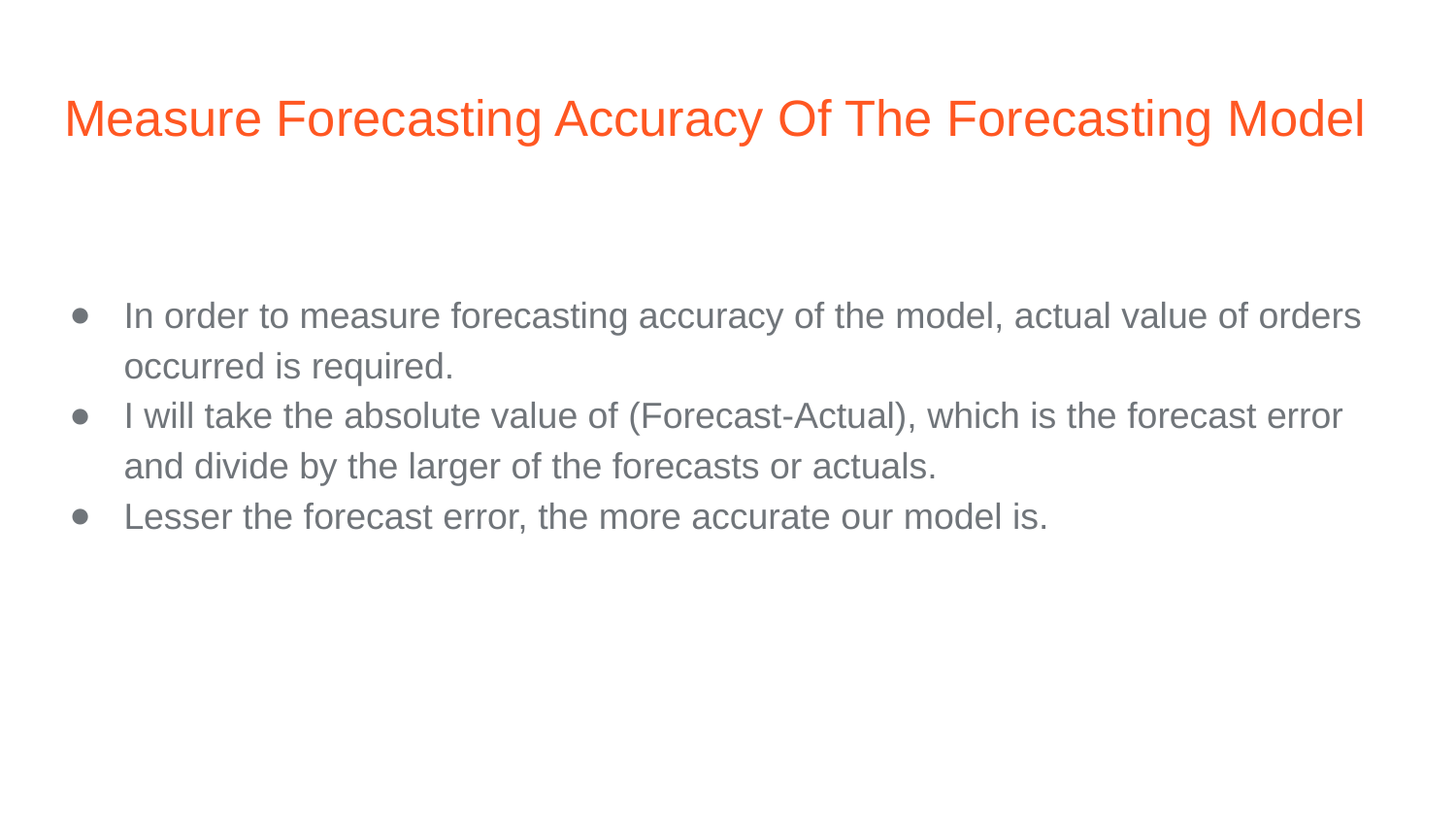

# Measure Forecasting Accuracy Of The Forecasting Model

In order to measure forecasting accuracy of the model, actual value of orders occurred is required.
I will take the absolute value of (Forecast-Actual), which is the forecast error and divide by the larger of the forecasts or actuals.
Lesser the forecast error, the more accurate our model is.